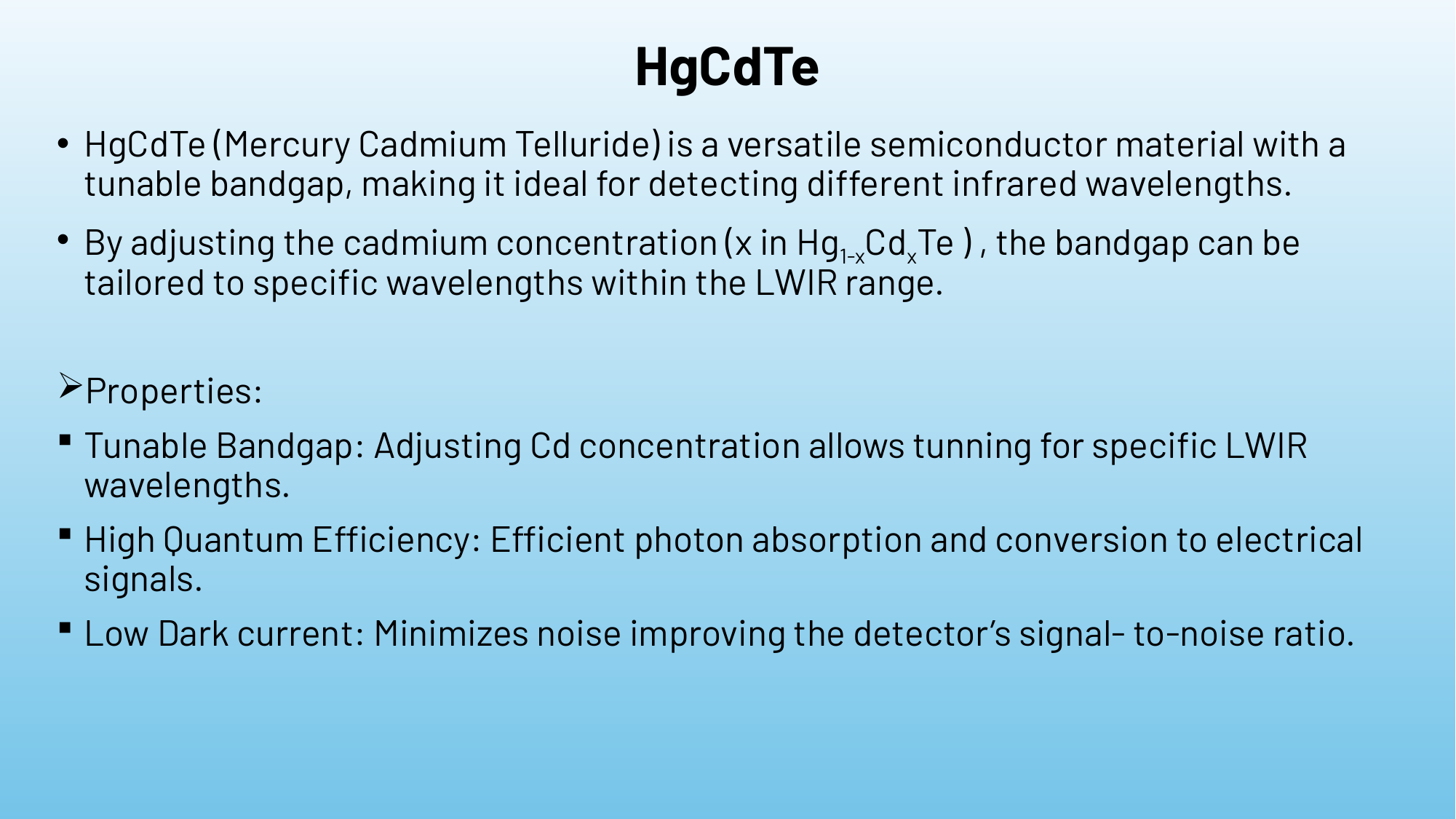

# HgCdTe
HgCdTe (Mercury Cadmium Telluride) is a versatile semiconductor material with a tunable bandgap, making it ideal for detecting different infrared wavelengths.
By adjusting the cadmium concentration (x in Hg1-xCdxTe ) , the bandgap can be tailored to specific wavelengths within the LWIR range.

Properties:
Tunable Bandgap: Adjusting Cd concentration allows tunning for specific LWIR wavelengths.
High Quantum Efficiency: Efficient photon absorption and conversion to electrical signals.
Low Dark current: Minimizes noise improving the detector’s signal- to-noise ratio.